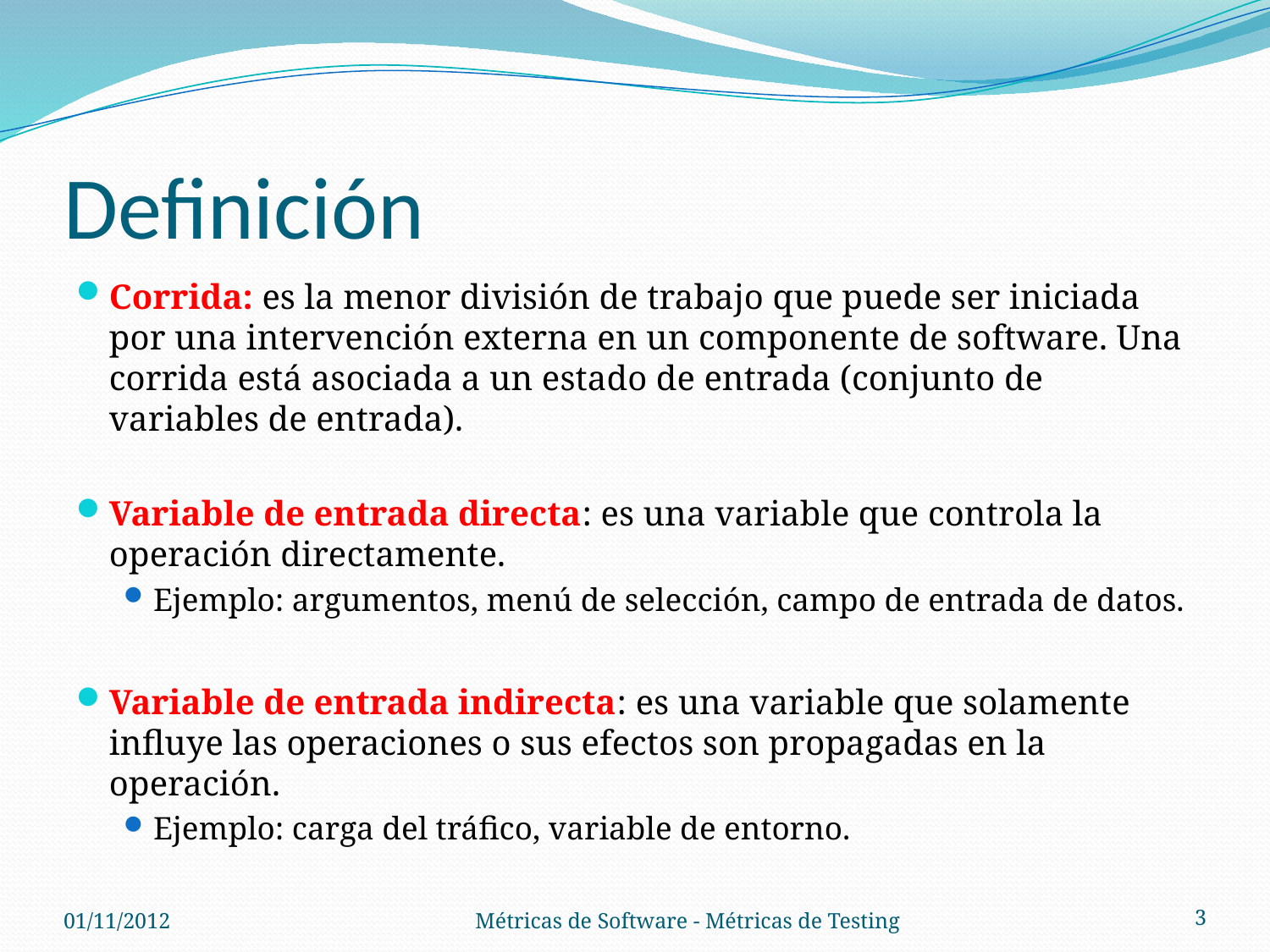

# Definición
Corrida: es la menor división de trabajo que puede ser iniciada por una intervención externa en un componente de software. Una corrida está asociada a un estado de entrada (conjunto de variables de entrada).

Variable de entrada directa: es una variable que controla la operación directamente.
Ejemplo: argumentos, menú de selección, campo de entrada de datos.

Variable de entrada indirecta: es una variable que solamente influye las operaciones o sus efectos son propagadas en la operación.
Ejemplo: carga del tráfico, variable de entorno.
01/11/2012
3
Métricas de Software - Métricas de Testing